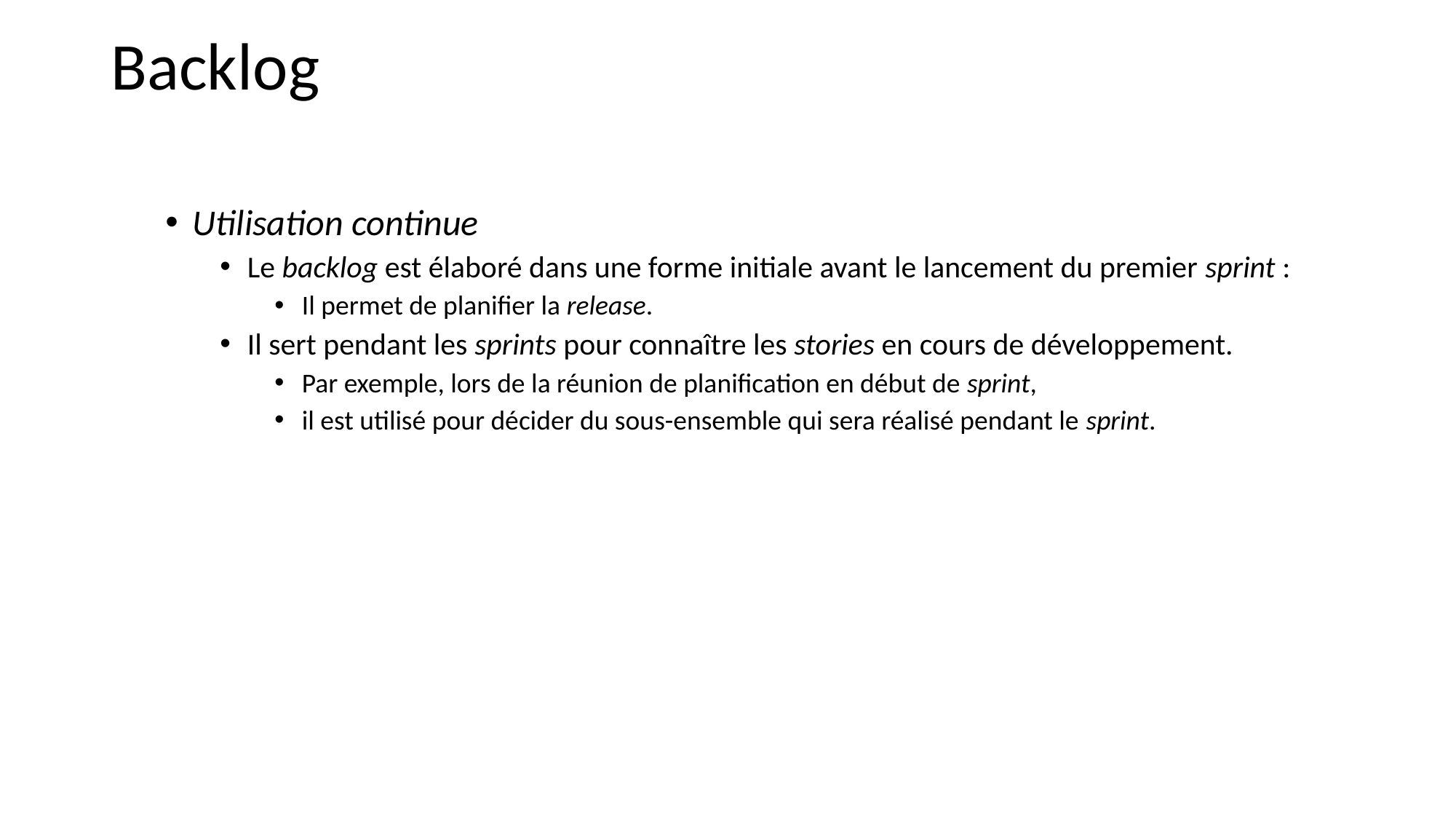

# Backlog

Utilisation continue
Le backlog est élaboré dans une forme initiale avant le lancement du premier sprint :
Il permet de planifier la release.
Il sert pendant les sprints pour connaître les stories en cours de développement.
Par exemple, lors de la réunion de planification en début de sprint,
il est utilisé pour décider du sous-ensemble qui sera réalisé pendant le sprint.